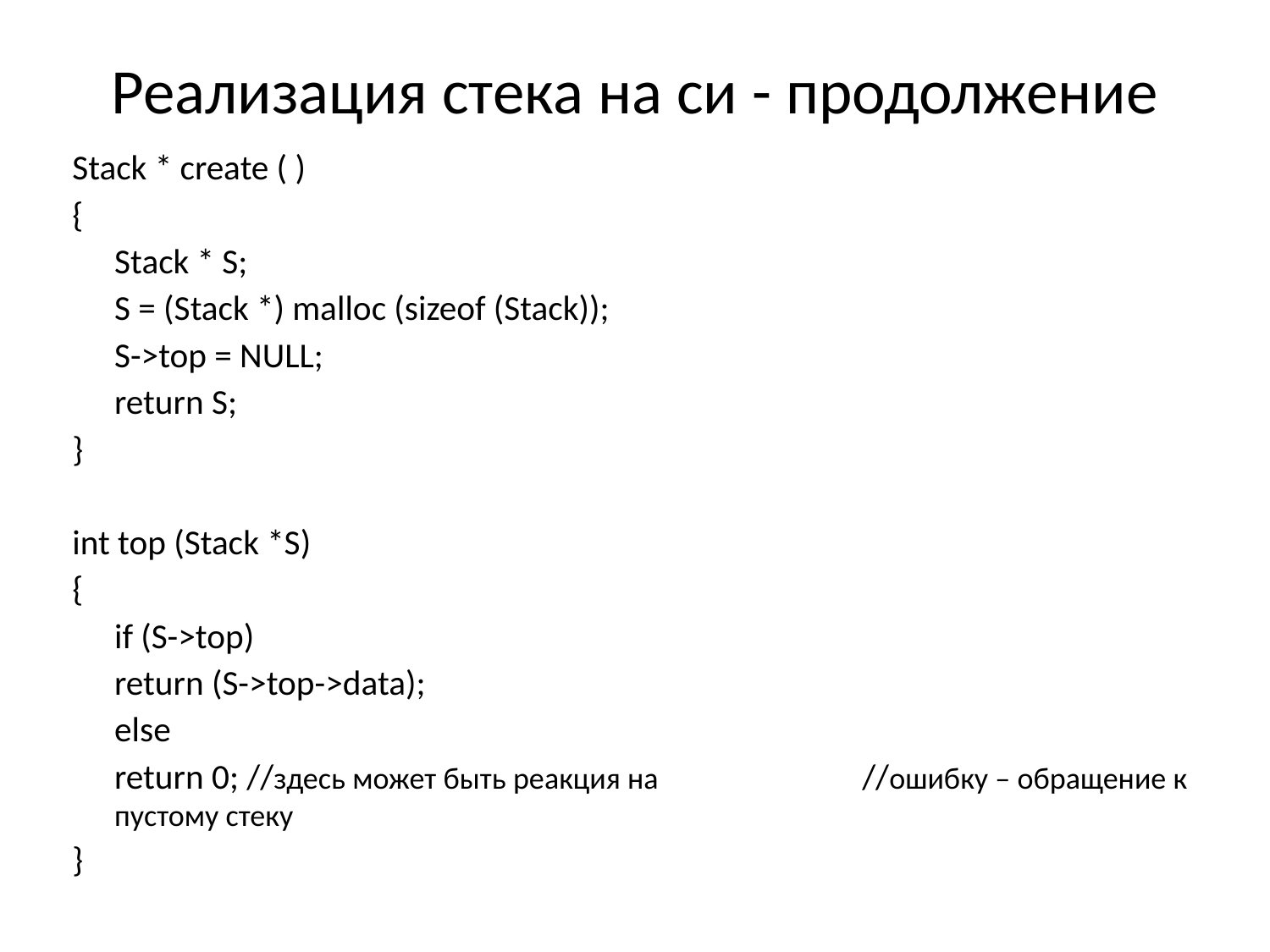

# Реализация стека на си - продолжение
Stack * create ( )
{
	Stack * S;
	S = (Stack *) malloc (sizeof (Stack));
	S->top = NULL;
	return S;
}

int top (Stack *S)
{
	if (S->top)
		return (S->top->data);
	else
		return 0; //здесь может быть реакция на 			 	     //ошибку – обращение к пустому стеку
}